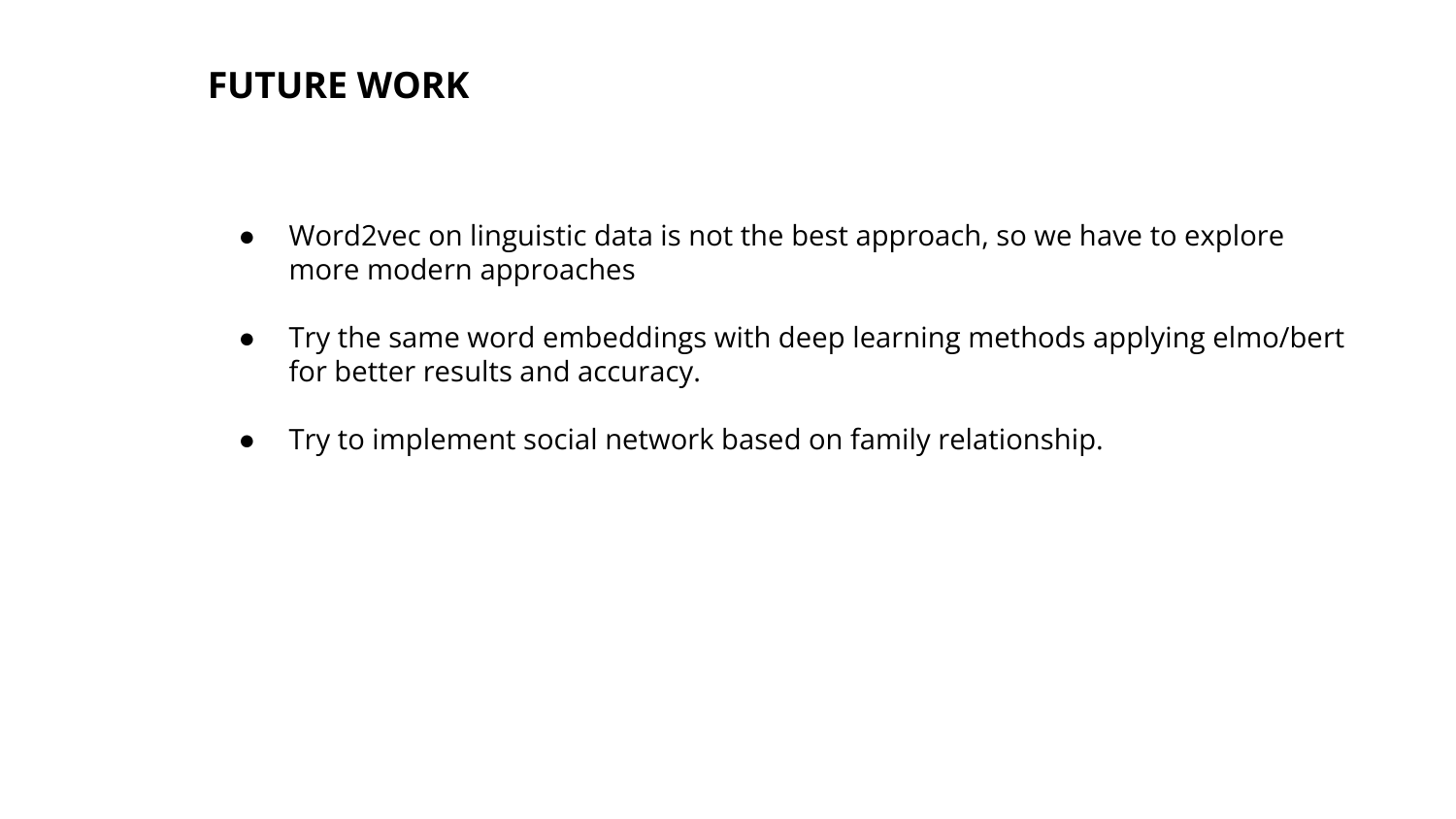

FUTURE WORK

Word2vec on linguistic data is not the best approach, so we have to explore more modern approaches

Try the same word embeddings with deep learning methods applying elmo/bert for better results and accuracy.

Try to implement social network based on family relationship.